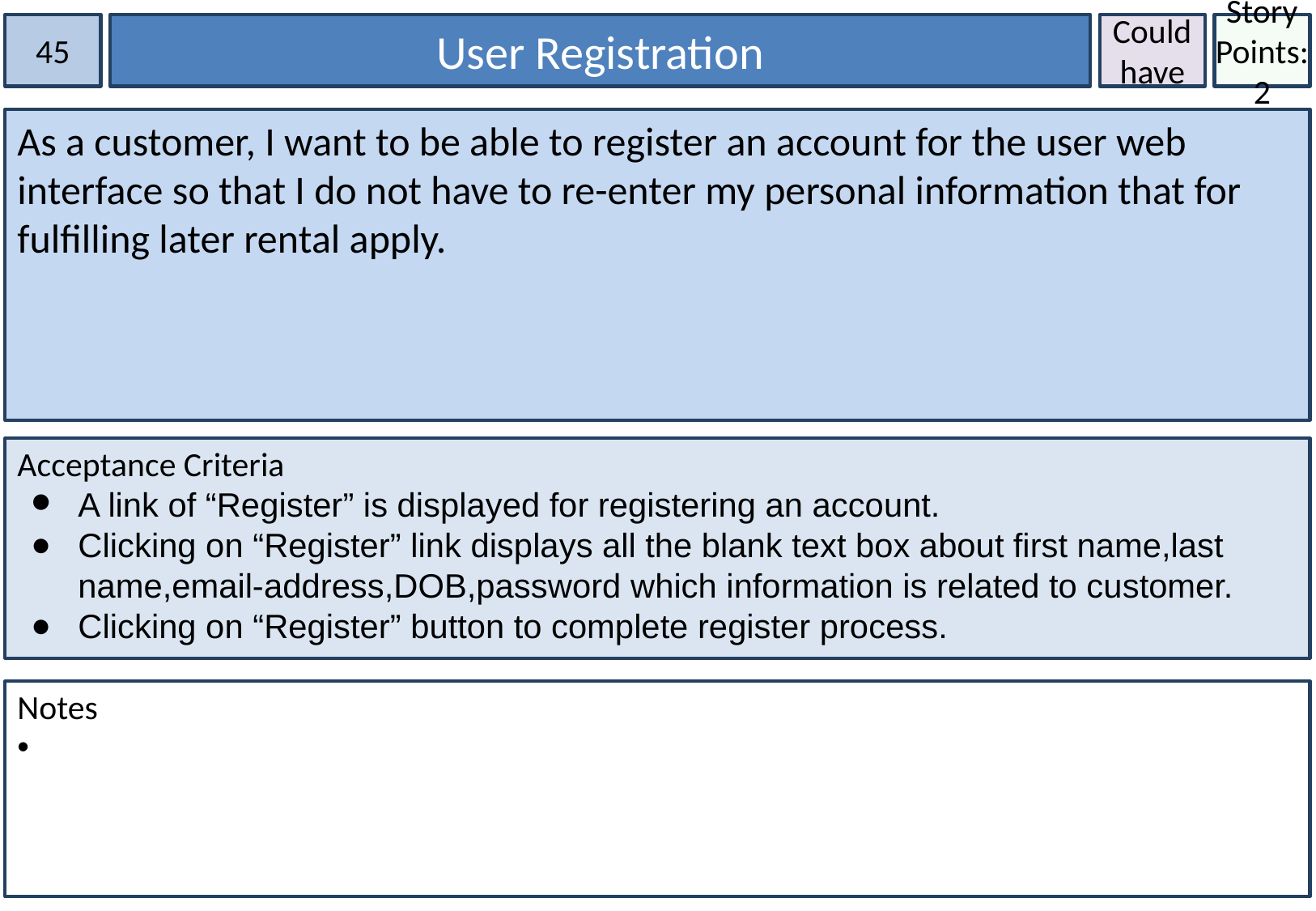

45
User Registration
Could have
Story Points:2
As a customer, I want to be able to register an account for the user web interface so that I do not have to re-enter my personal information that for fulfilling later rental apply.

Acceptance Criteria
A link of “Register” is displayed for registering an account.
Clicking on “Register” link displays all the blank text box about first name,last name,email-address,DOB,password which information is related to customer.
Clicking on “Register” button to complete register process.
Notes